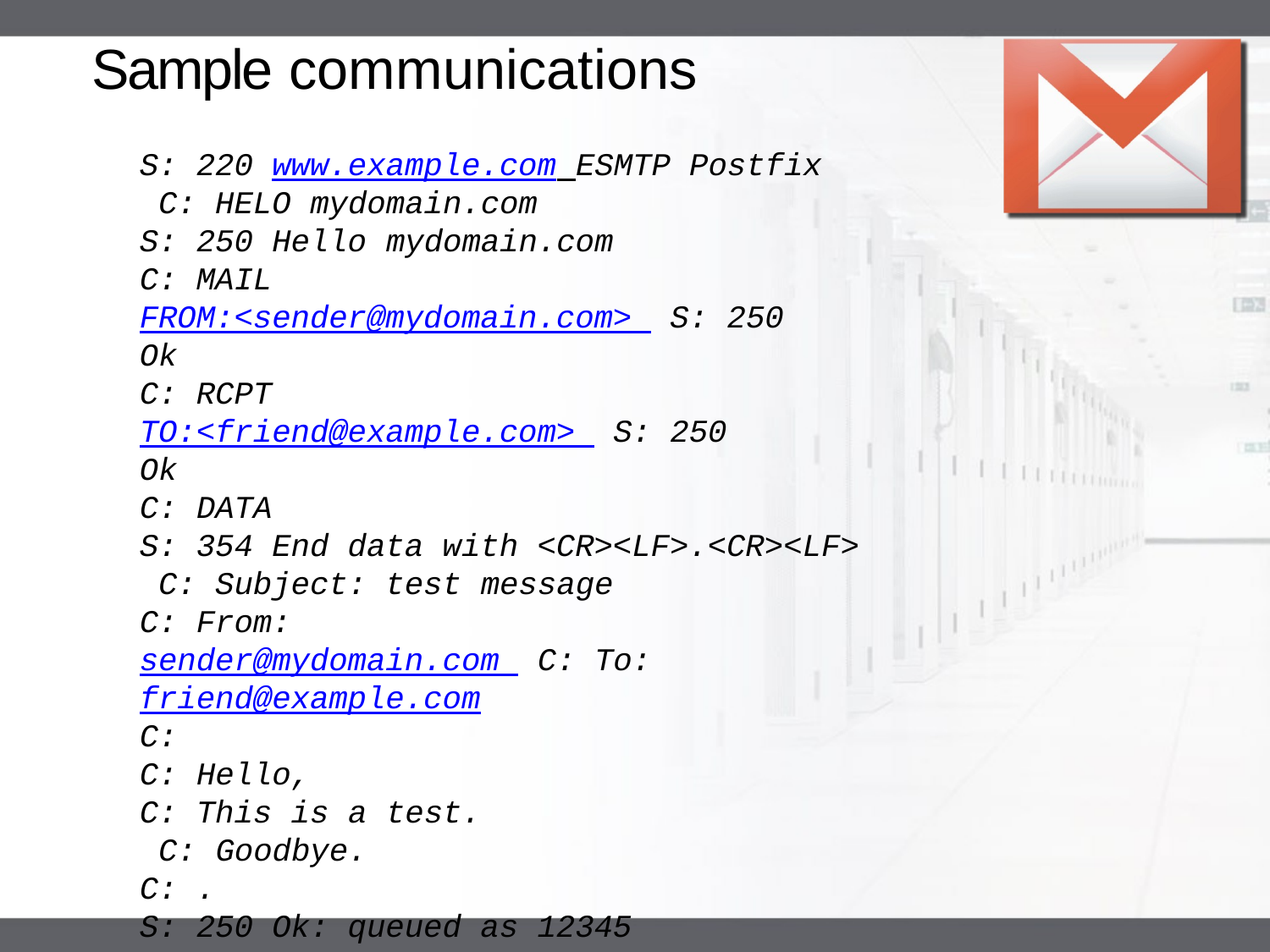

# Sample communications

LOGO

S: 220 www.example.com ESMTP Postfix  C: HELO mydomain.com
S: 250 Hello mydomain.com
C: MAIL FROM:<sender@mydomain.com>  S: 250 Ok
C: RCPT TO:<friend@example.com>  S: 250 Ok
C: DATA
S: 354 End data with <CR><LF>.<CR><LF>  C: Subject: test message
C: From: sender@mydomain.com  C: To: friend@example.com
C:
C: Hello,
C: This is a test.  C: Goodbye.
C: .
S: 250 Ok: queued as 12345  C: QUIT
S: 221 Bye